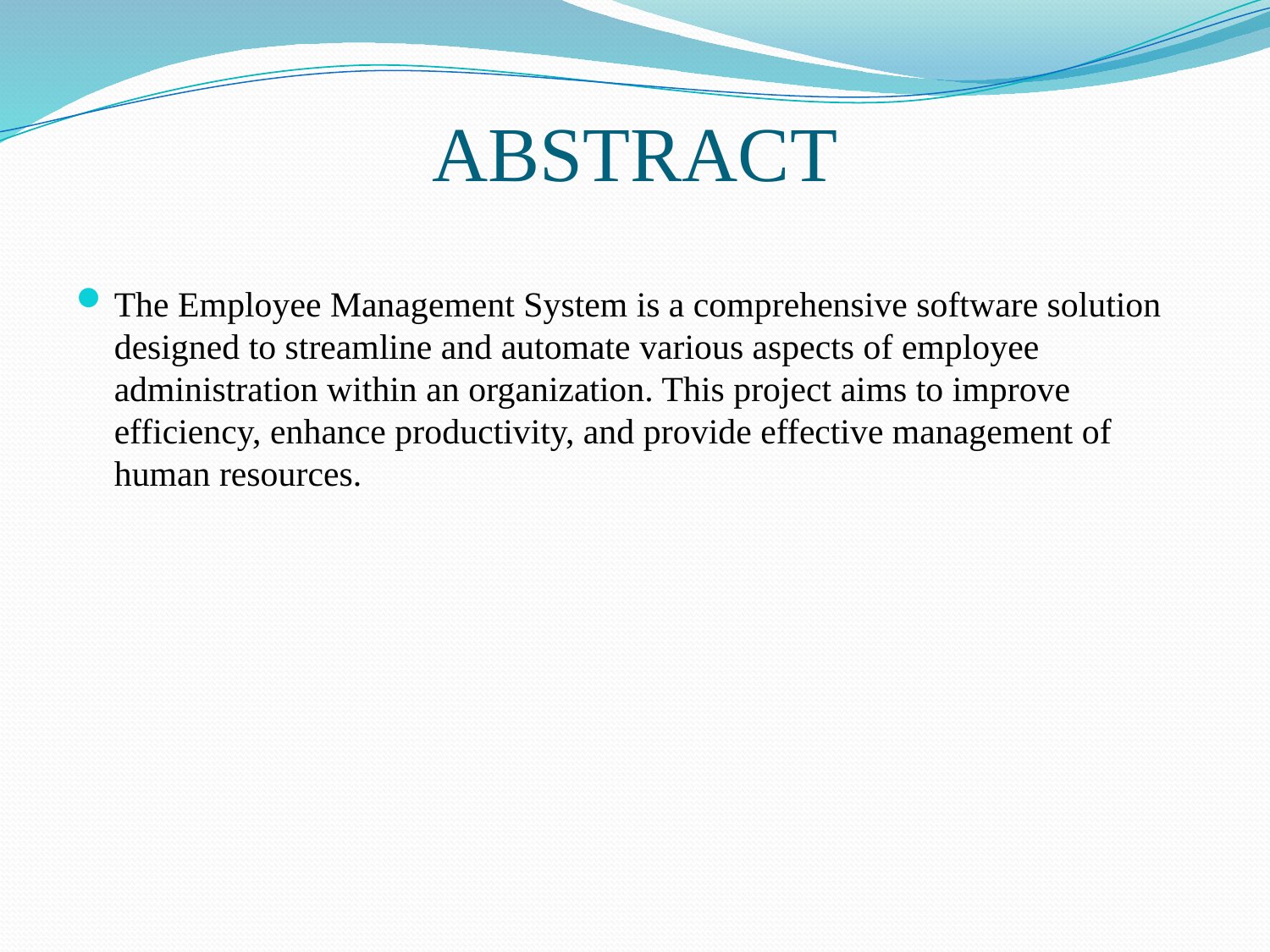

# ABSTRACT
The Employee Management System is a comprehensive software solution designed to streamline and automate various aspects of employee administration within an organization. This project aims to improve efficiency, enhance productivity, and provide effective management of human resources.